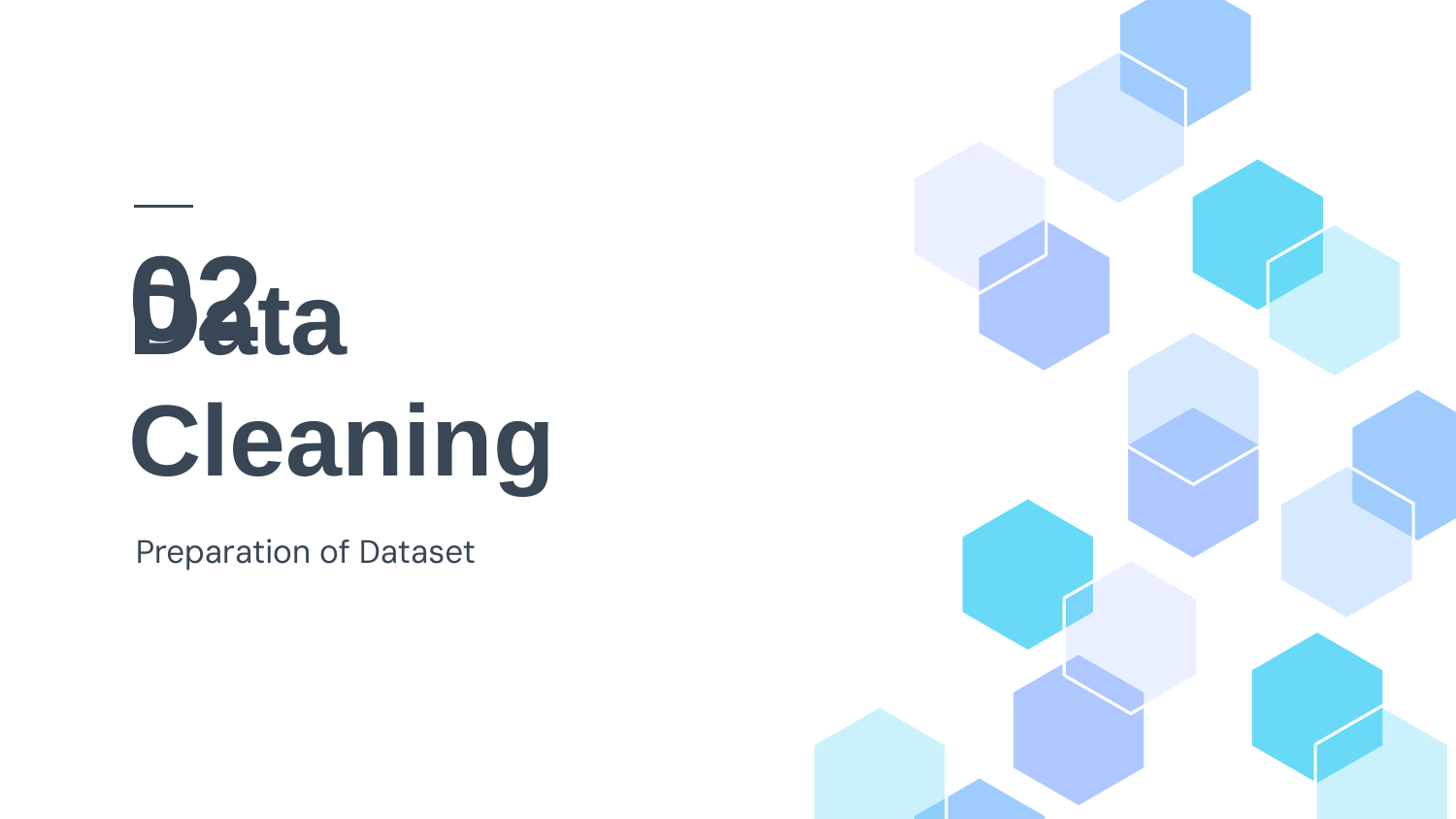

02
# Data Cleaning
Preparation of Dataset